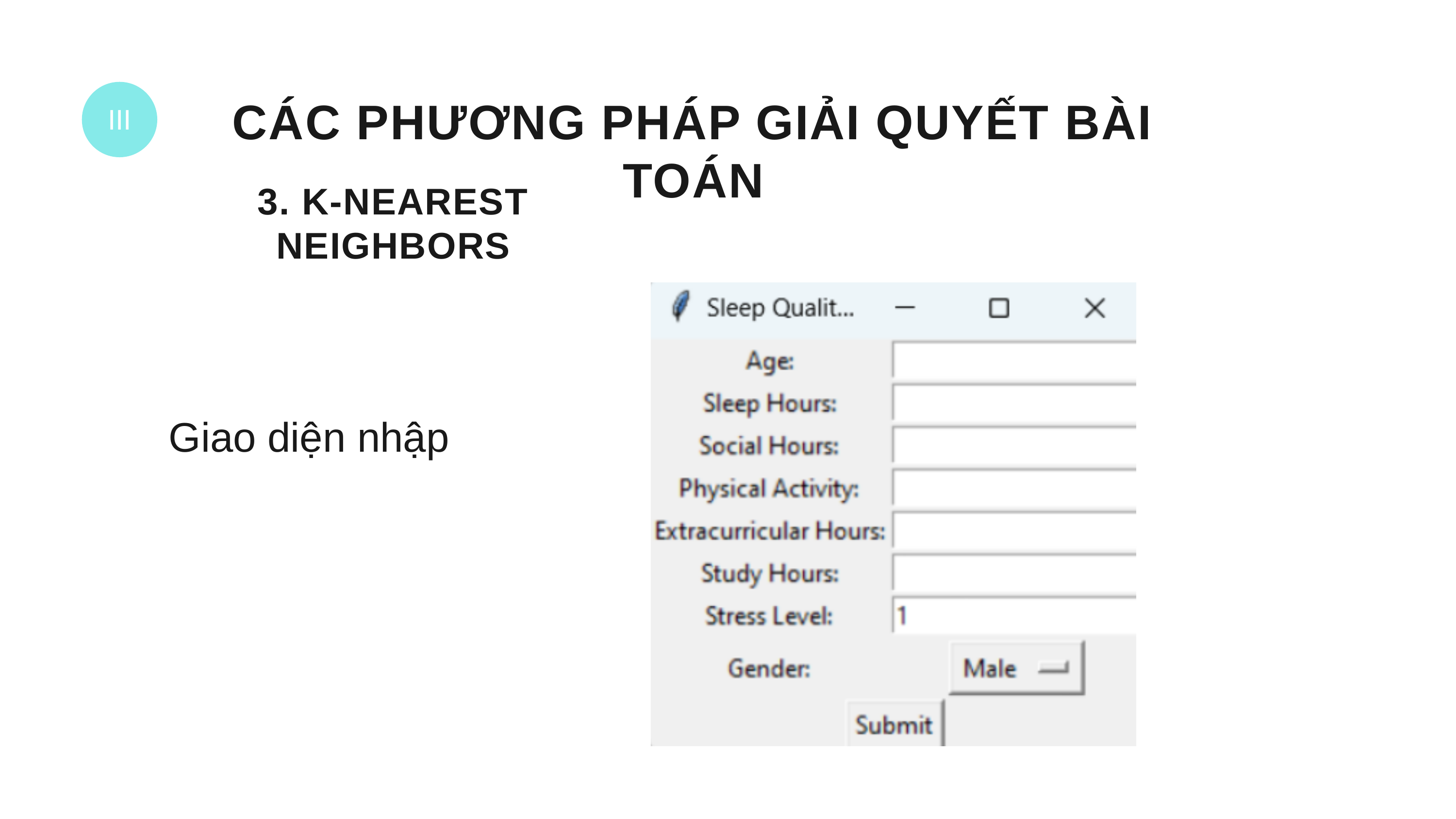

III
CÁC PHƯƠNG PHÁP GIẢI QUYẾT BÀI TOÁN
3. K-NEAREST NEIGHBORS

 Giao diện nhập